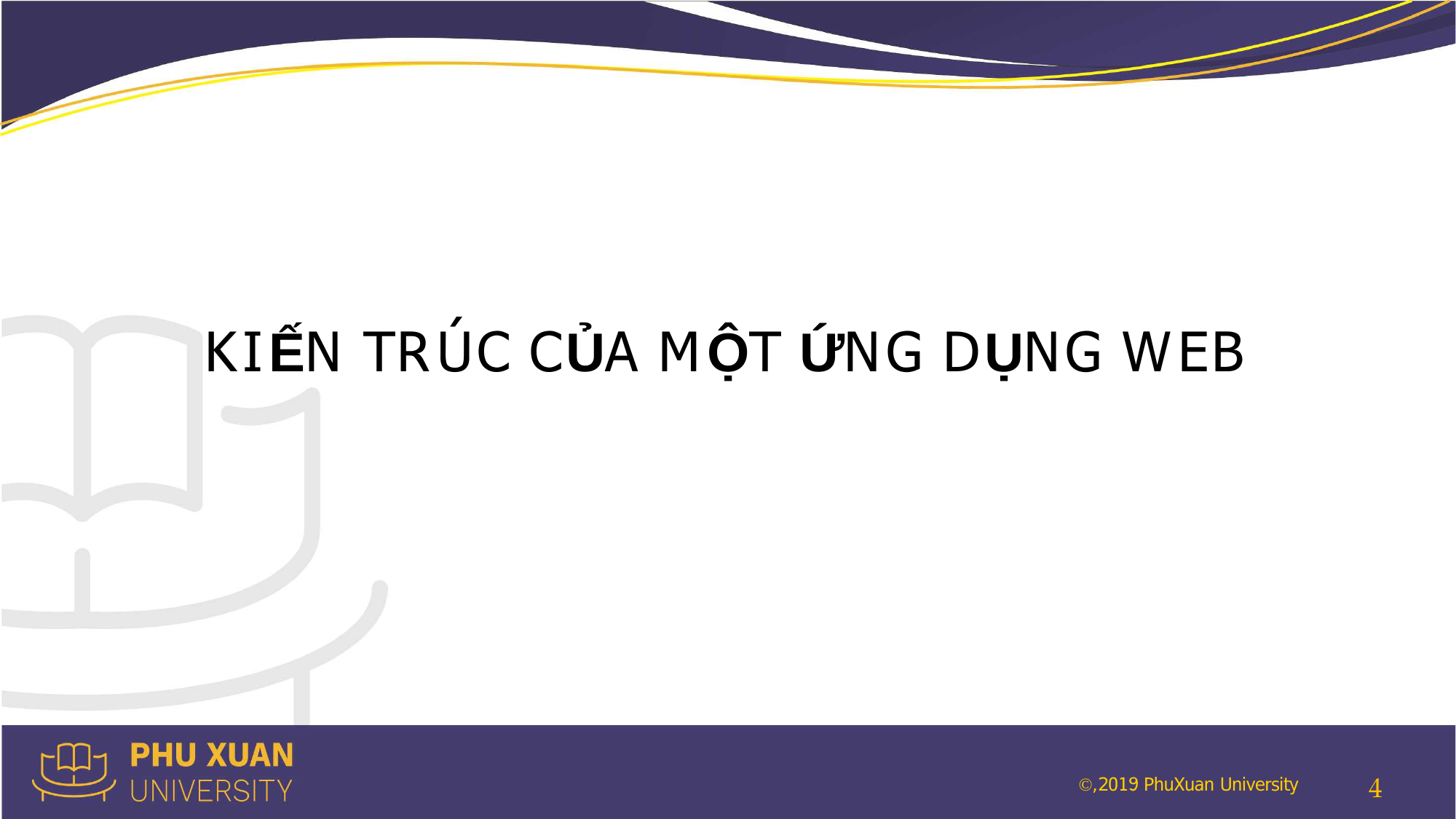

KIẾN TRÚC CỦA MỘT ỨNG DỤNG WEB
4